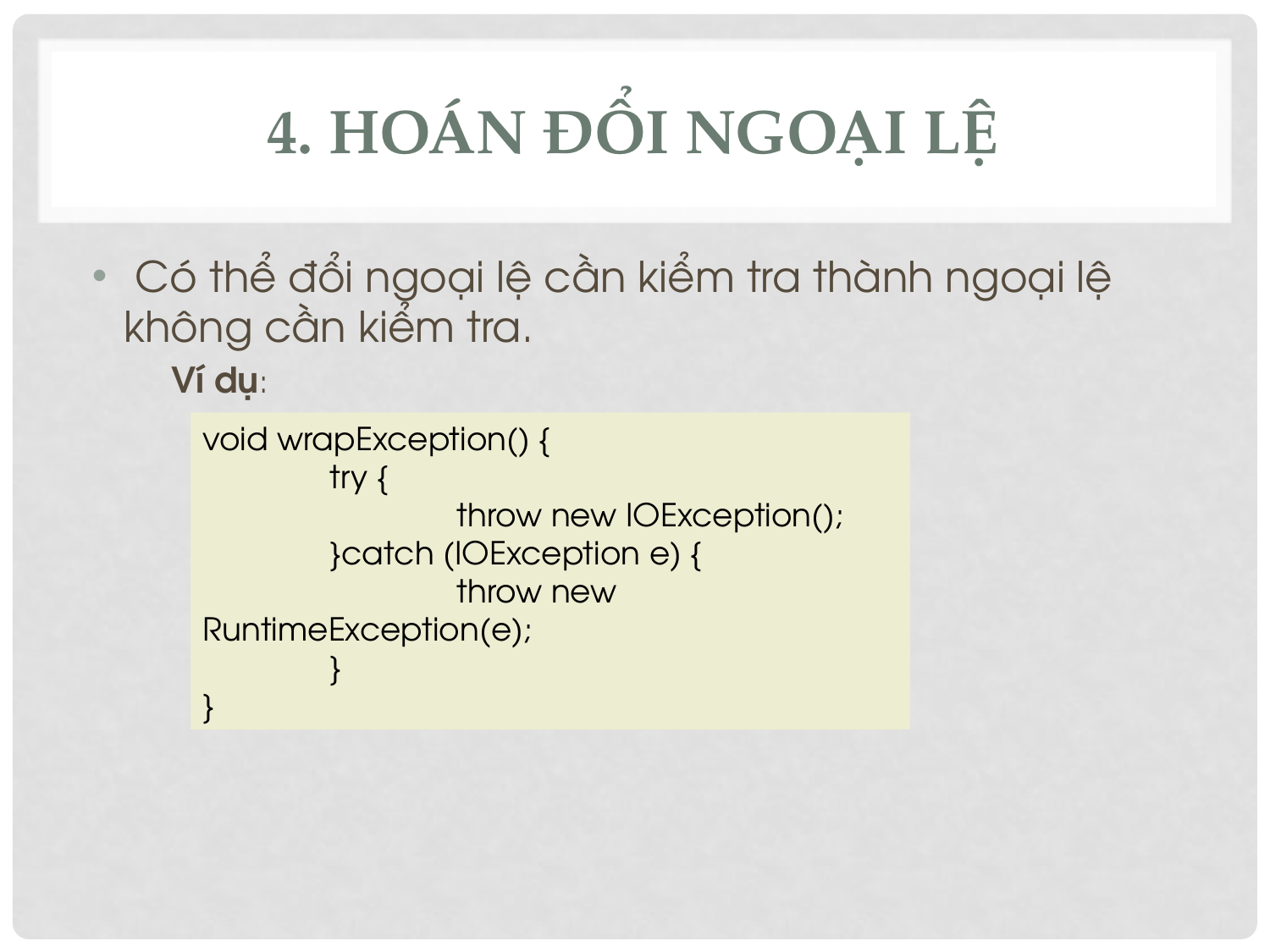

# 4. Hoán đổi ngoại lệ
 Có thể đổi ngoại lệ cần kiểm tra thành ngoại lệ không cần kiểm tra.
Ví dụ:
void wrapException() {
	try {
		throw new IOException();
	}catch (IOException e) {
		throw new RuntimeException(e);
	}
}